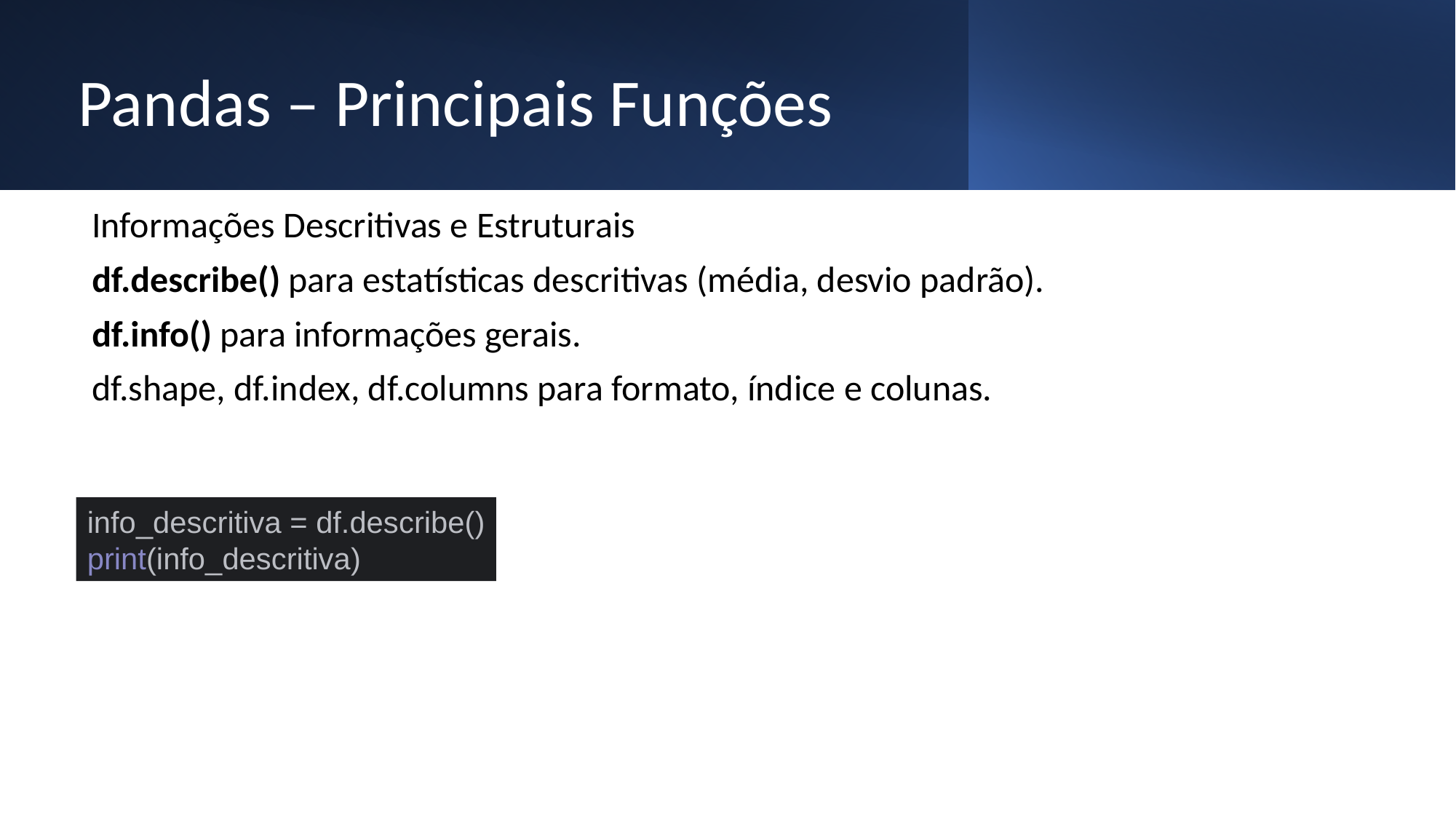

# Pandas – Principais Funções
Informações Descritivas e Estruturais
df.describe() para estatísticas descritivas (média, desvio padrão).
df.info() para informações gerais.
df.shape, df.index, df.columns para formato, índice e colunas.
info_descritiva = df.describe()
print(info_descritiva)